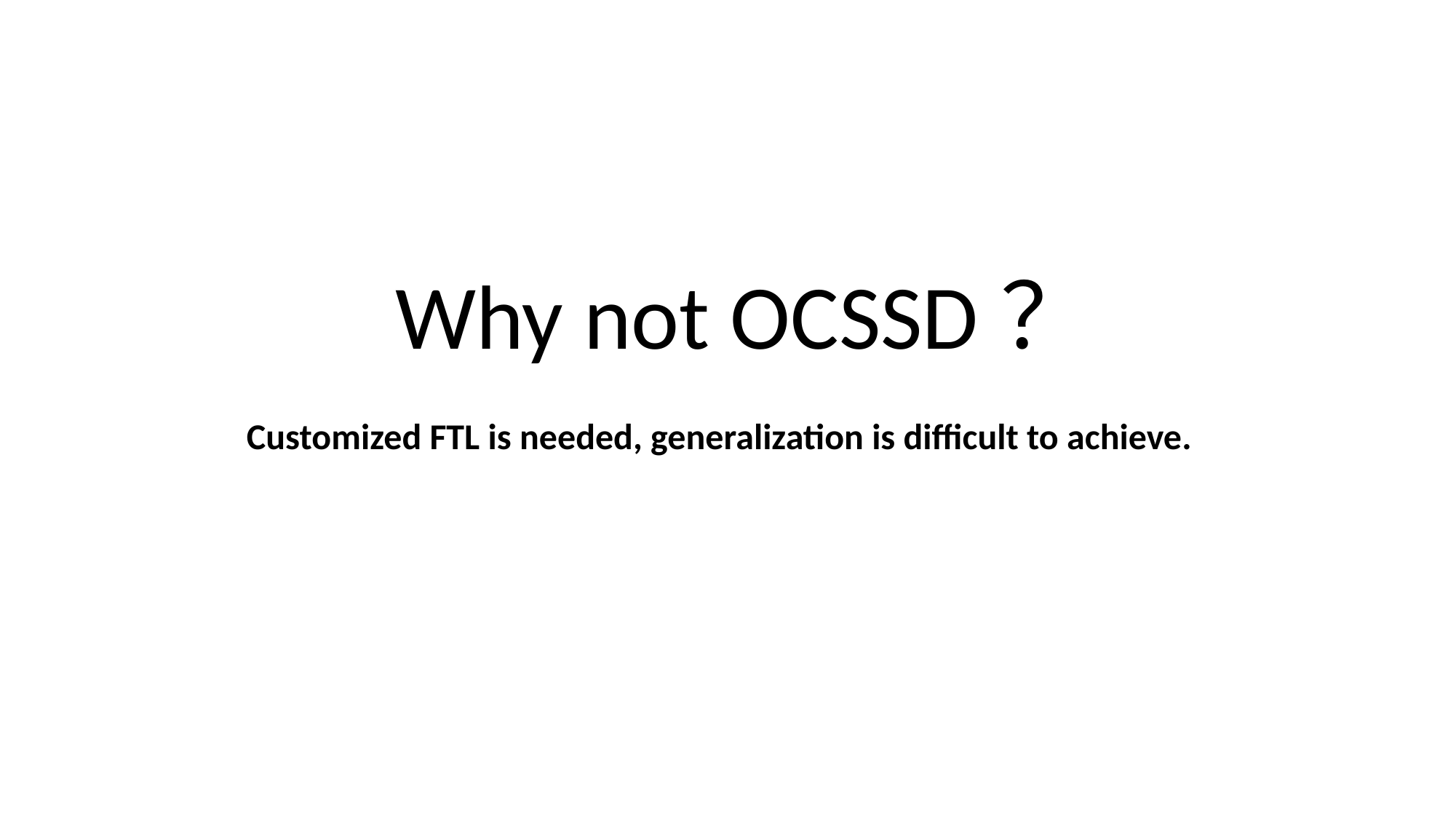

# Why not OCSSD？
Customized FTL is needed, generalization is difficult to achieve.